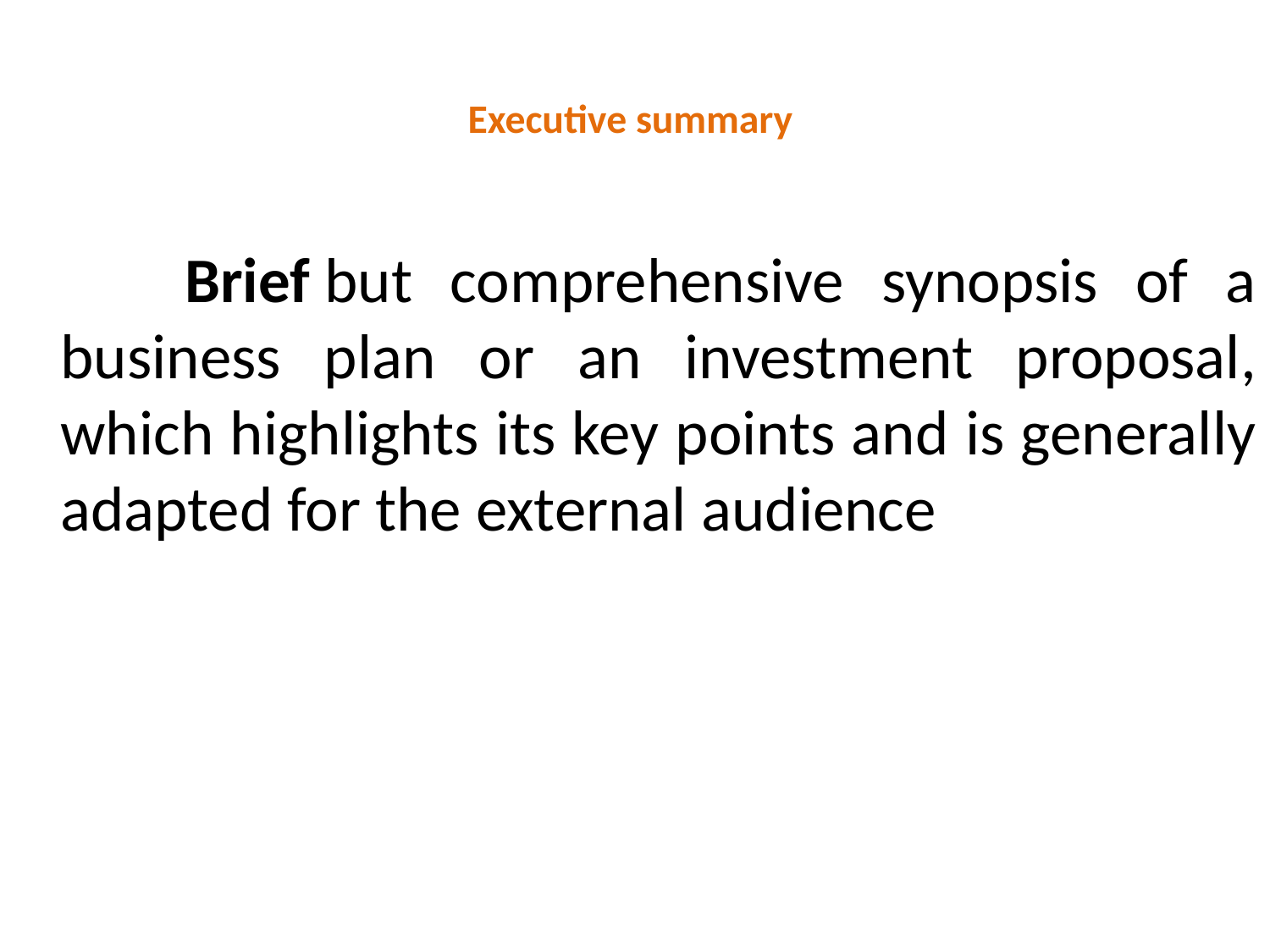

# Executive summary
     Brief but comprehensive synopsis of a business plan or an investment proposal, which highlights its key points and is generally adapted for the external audience